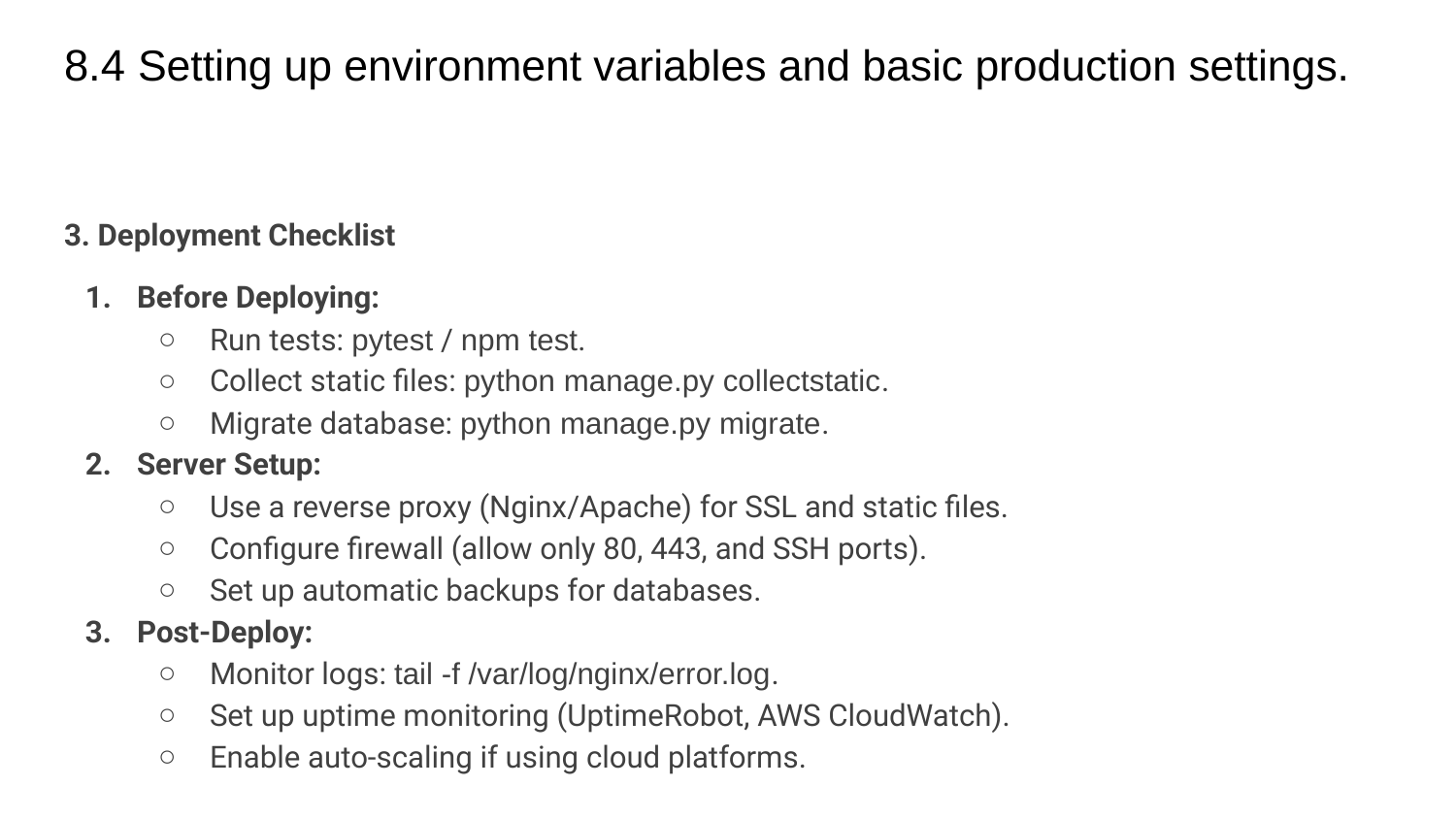

# 8.4 Setting up environment variables and basic production settings.

3. Deployment Checklist
Before Deploying:
Run tests: pytest / npm test.
Collect static files: python manage.py collectstatic.
Migrate database: python manage.py migrate.
Server Setup:
Use a reverse proxy (Nginx/Apache) for SSL and static files.
Configure firewall (allow only 80, 443, and SSH ports).
Set up automatic backups for databases.
Post-Deploy:
Monitor logs: tail -f /var/log/nginx/error.log.
Set up uptime monitoring (UptimeRobot, AWS CloudWatch).
Enable auto-scaling if using cloud platforms.